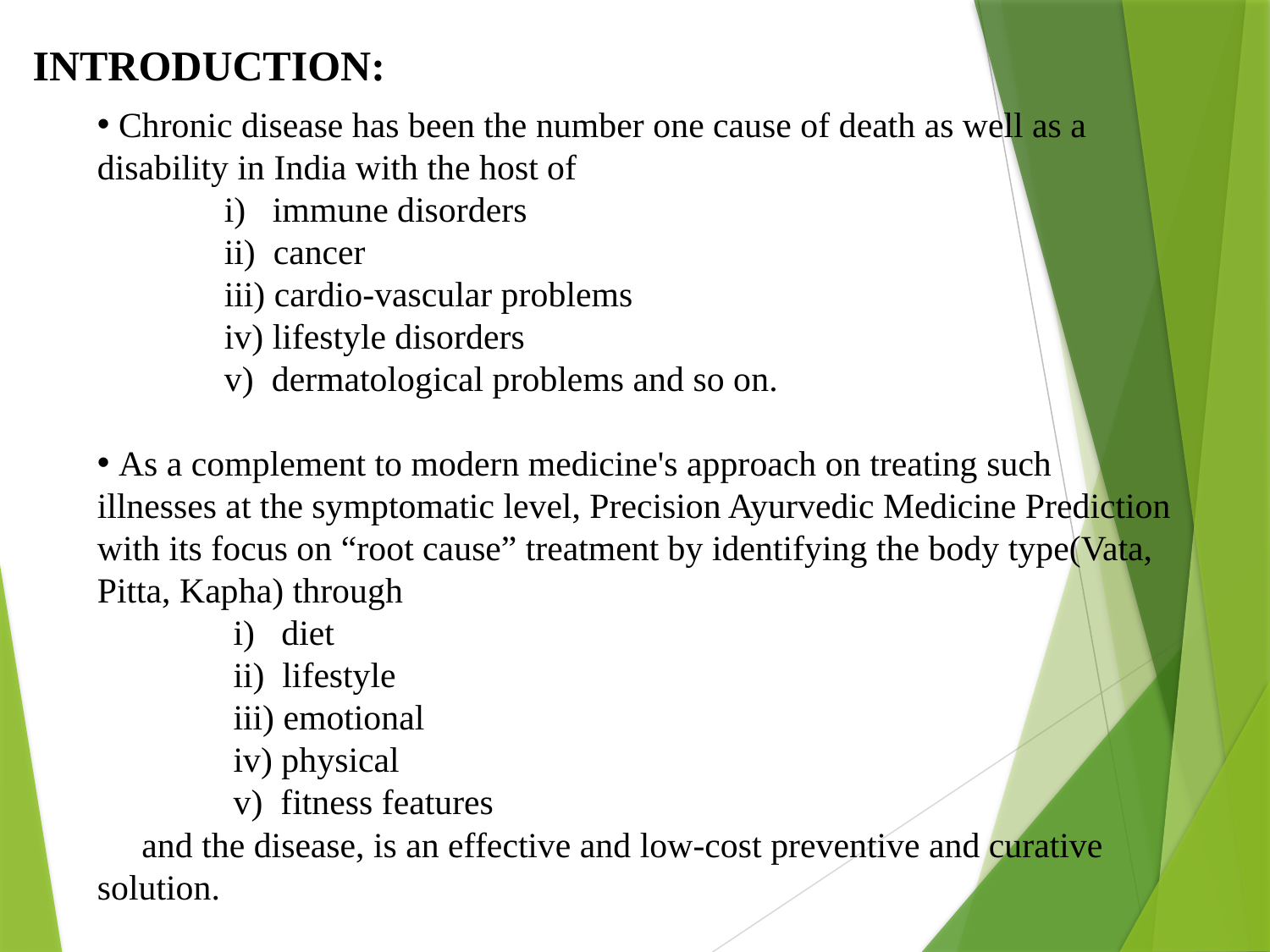

INTRODUCTION:
 Chronic disease has been the number one cause of death as well as a disability in India with the host of
	i)   immune disorders
	ii)  cancer
	iii) cardio-vascular problems
	iv) lifestyle disorders
	v)  dermatological problems and so on.

 As a complement to modern medicine's approach on treating such illnesses at the symptomatic level, Precision Ayurvedic Medicine Prediction with its focus on “root cause” treatment by identifying the body type(Vata, Pitta, Kapha) through
	 i)   diet
	 ii)  lifestyle
	 iii) emotional
	 iv) physical
	 v)  fitness features
     and the disease, is an effective and low-cost preventive and curative solution.